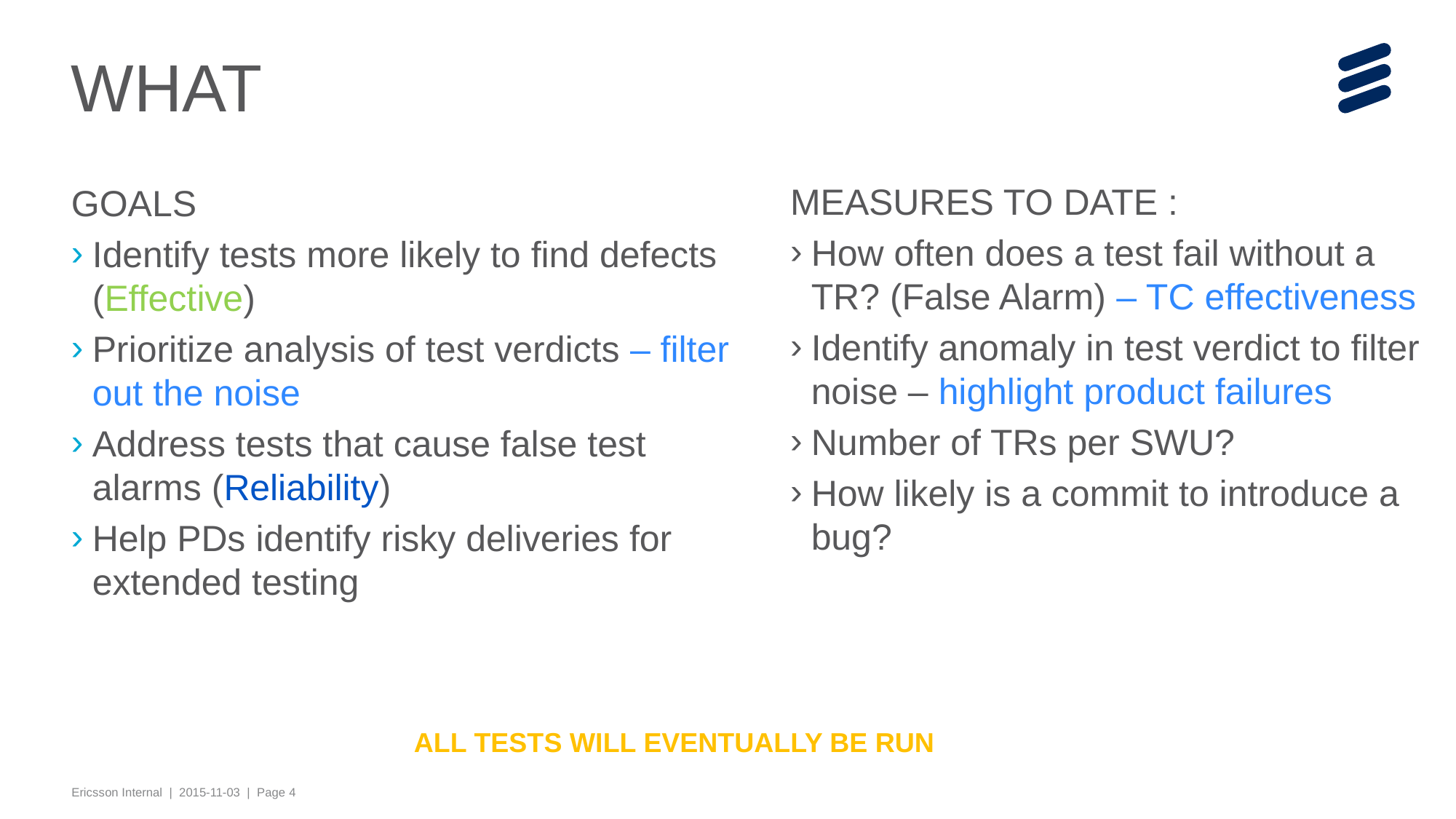

# WHAT
MEASURES TO DATE :
How often does a test fail without a TR? (False Alarm) – TC effectiveness
Identify anomaly in test verdict to filter noise – highlight product failures
Number of TRs per SWU?
How likely is a commit to introduce a bug?

GOALS
Identify tests more likely to find defects (Effective)
Prioritize analysis of test verdicts – filter out the noise
Address tests that cause false test alarms (Reliability)
Help PDs identify risky deliveries for extended testing
ALL TESTS WILL EVENTUALLY BE RUN